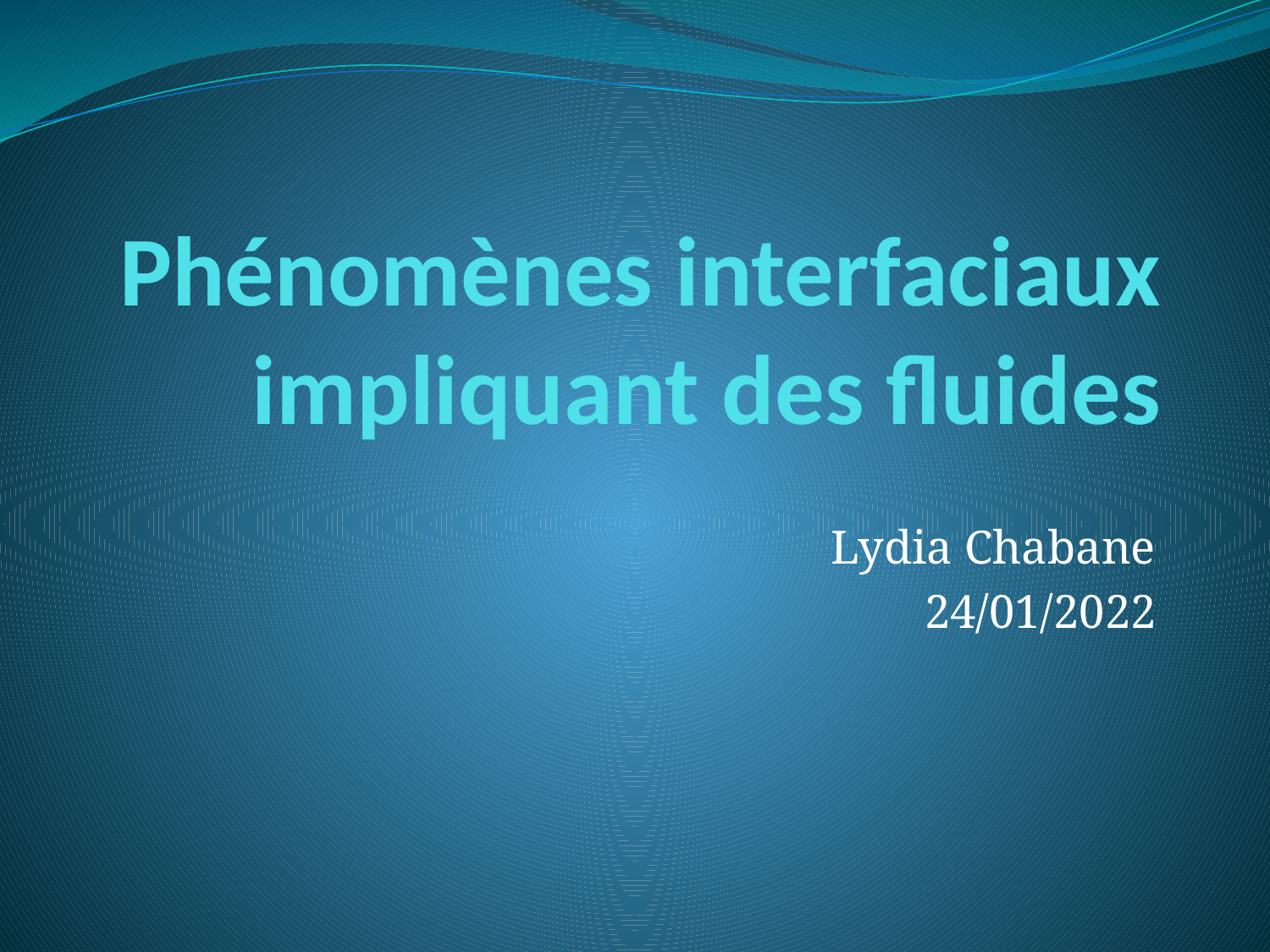

# Phénomènes interfaciaux impliquant des fluides

Lydia Chabane
24/01/2022